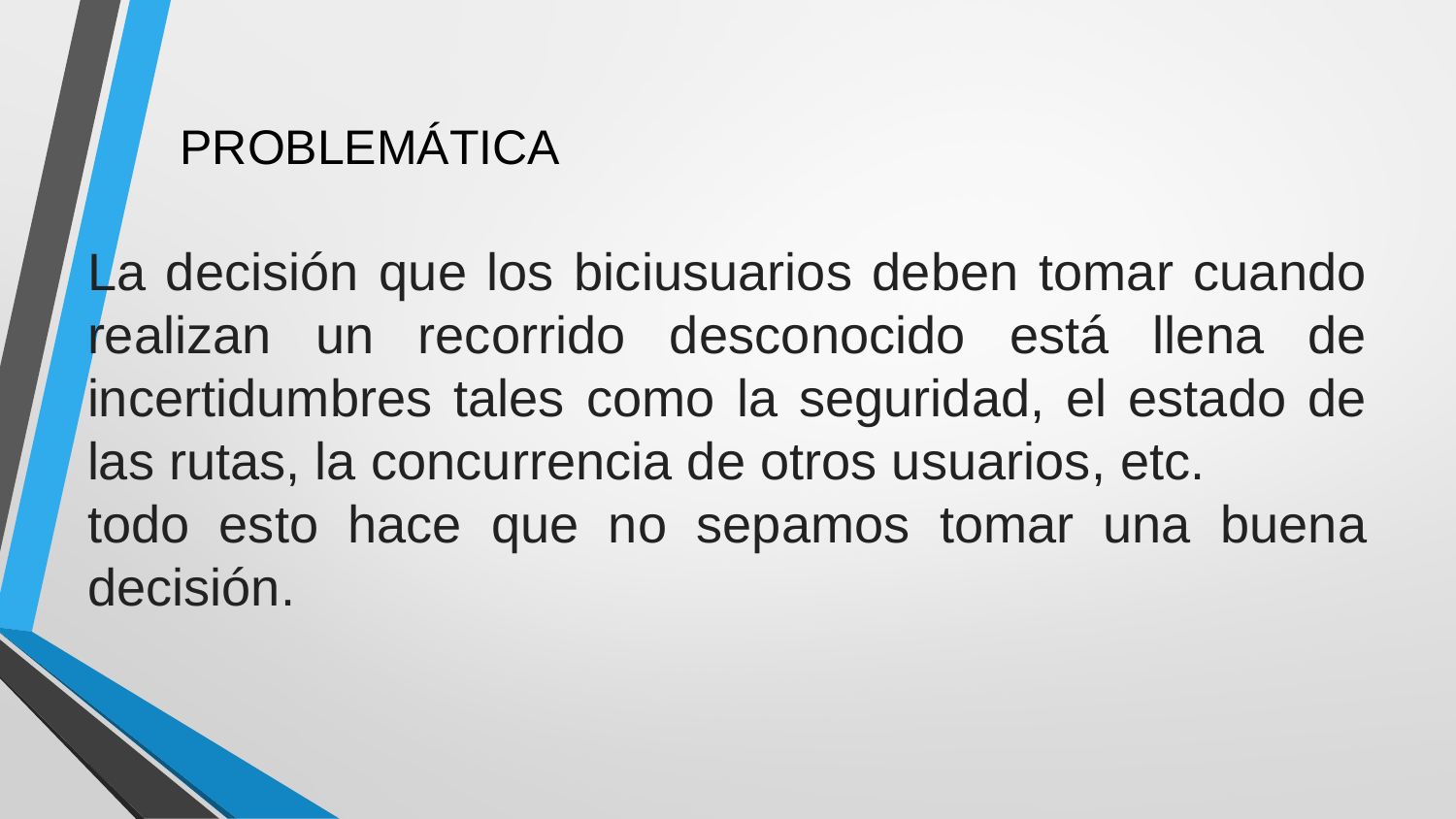

PROBLEMÁTICA
La decisión que los biciusuarios deben tomar cuando realizan un recorrido desconocido está llena de incertidumbres tales como la seguridad, el estado de las rutas, la concurrencia de otros usuarios, etc.
todo esto hace que no sepamos tomar una buena decisión.